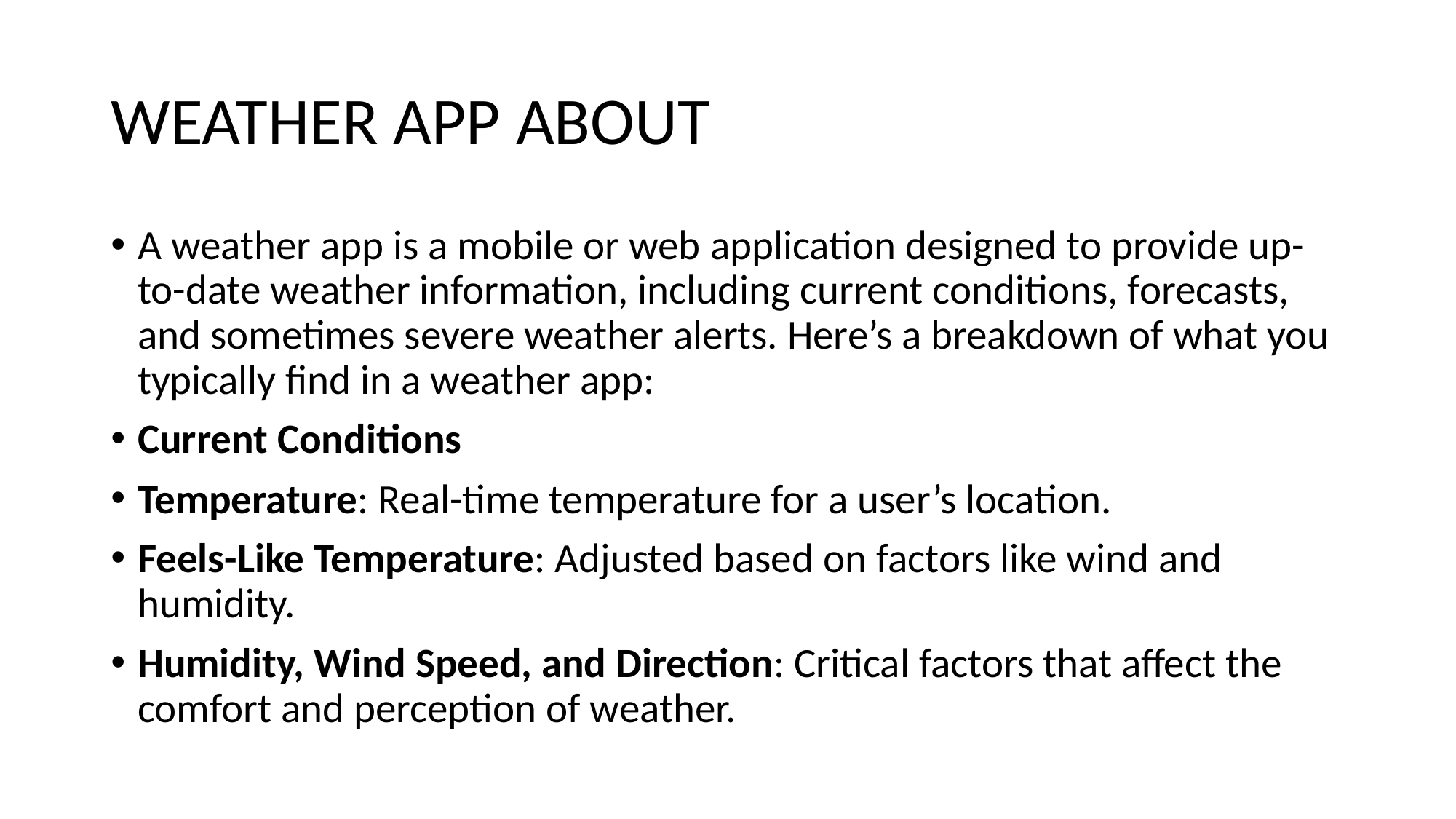

# WEATHER APP ABOUT
A weather app is a mobile or web application designed to provide up-to-date weather information, including current conditions, forecasts, and sometimes severe weather alerts. Here’s a breakdown of what you typically find in a weather app:
Current Conditions
Temperature: Real-time temperature for a user’s location.
Feels-Like Temperature: Adjusted based on factors like wind and humidity.
Humidity, Wind Speed, and Direction: Critical factors that affect the comfort and perception of weather.